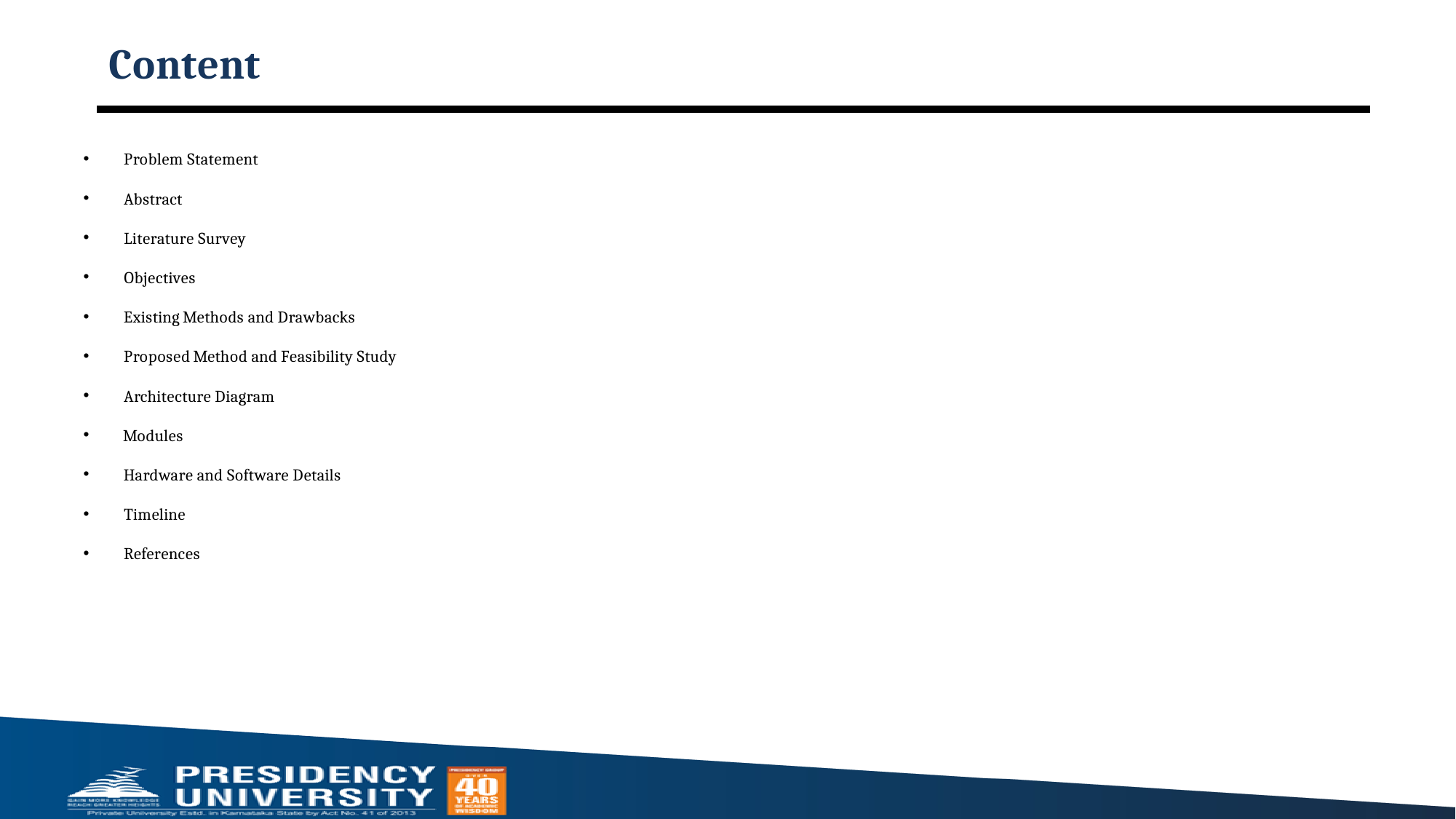

# Content
Problem Statement
Abstract
Literature Survey
Objectives
Existing Methods and Drawbacks
Proposed Method and Feasibility Study
Architecture Diagram
Modules
Hardware and Software Details
Timeline
References